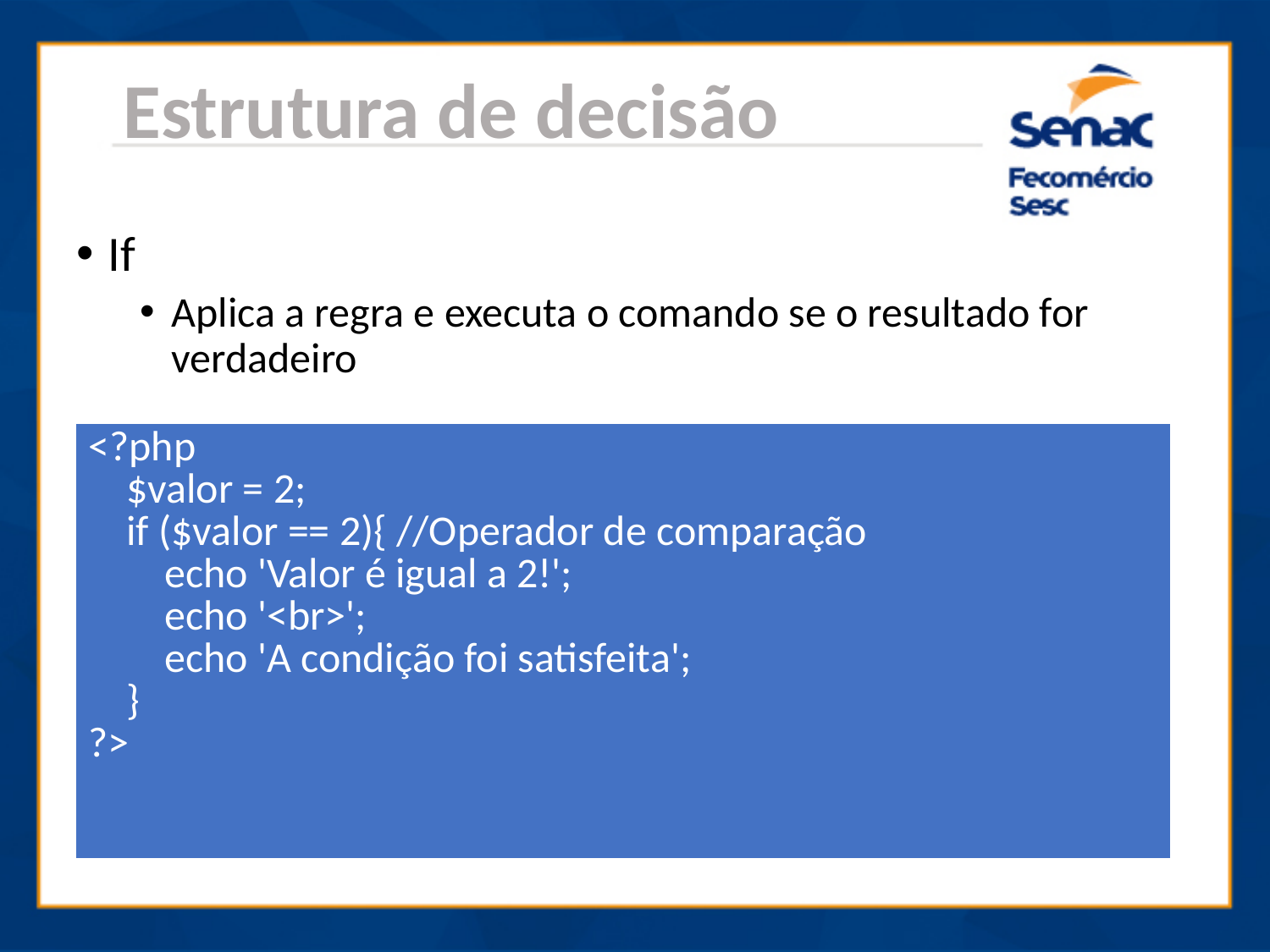

Estrutura de decisão
If
Aplica a regra e executa o comando se o resultado for verdadeiro

| <?php $valor = 2; if ($valor == 2){ //Operador de comparação echo 'Valor é igual a 2!'; echo '<br>'; echo 'A condição foi satisfeita'; } ?> |
| --- |